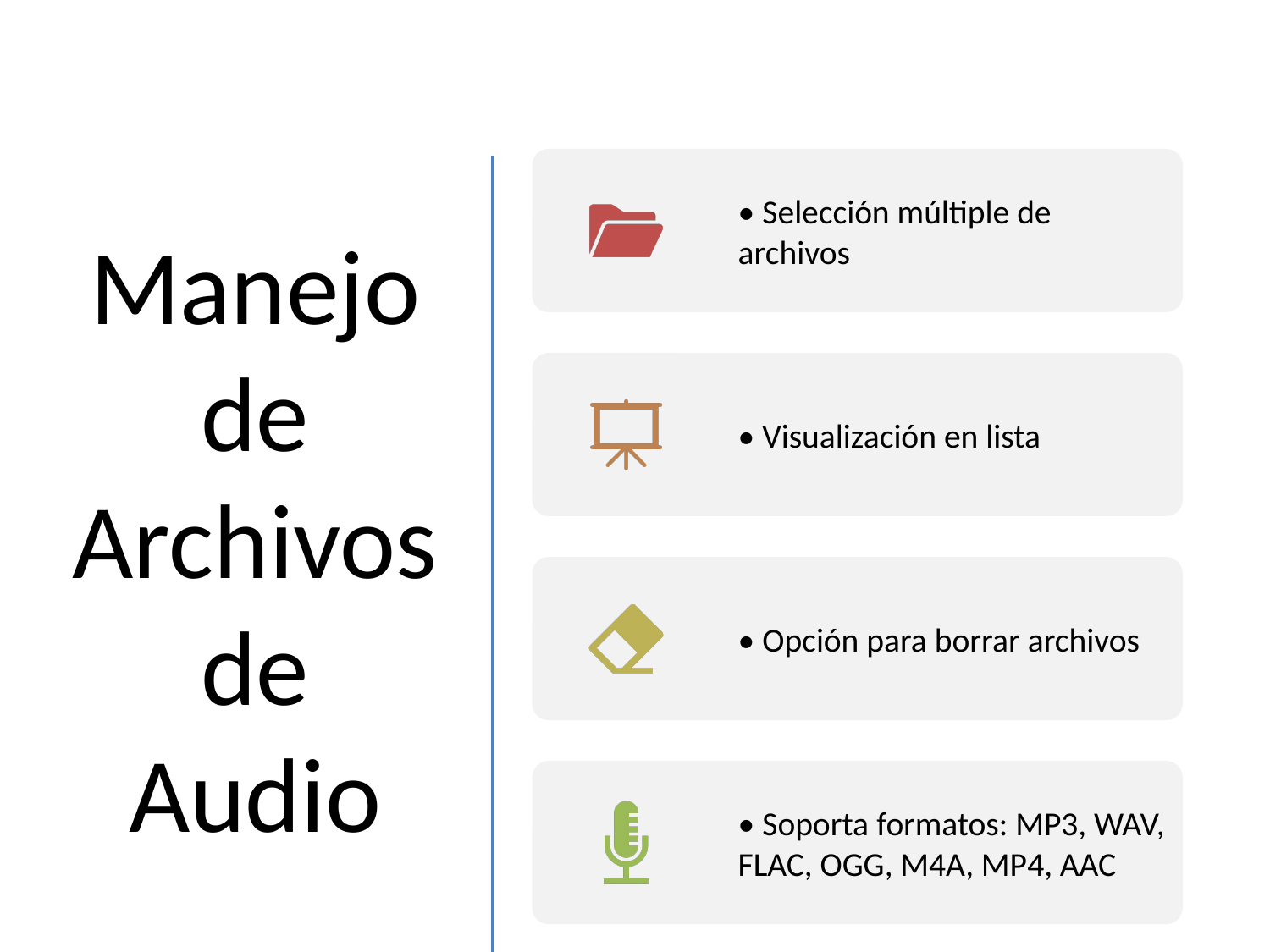

# Manejo de Archivos de Audio
• Selección múltiple de archivos
• Visualización en lista
• Opción para borrar archivos
• Soporta formatos: MP3, WAV, FLAC, OGG, M4A, MP4, AAC